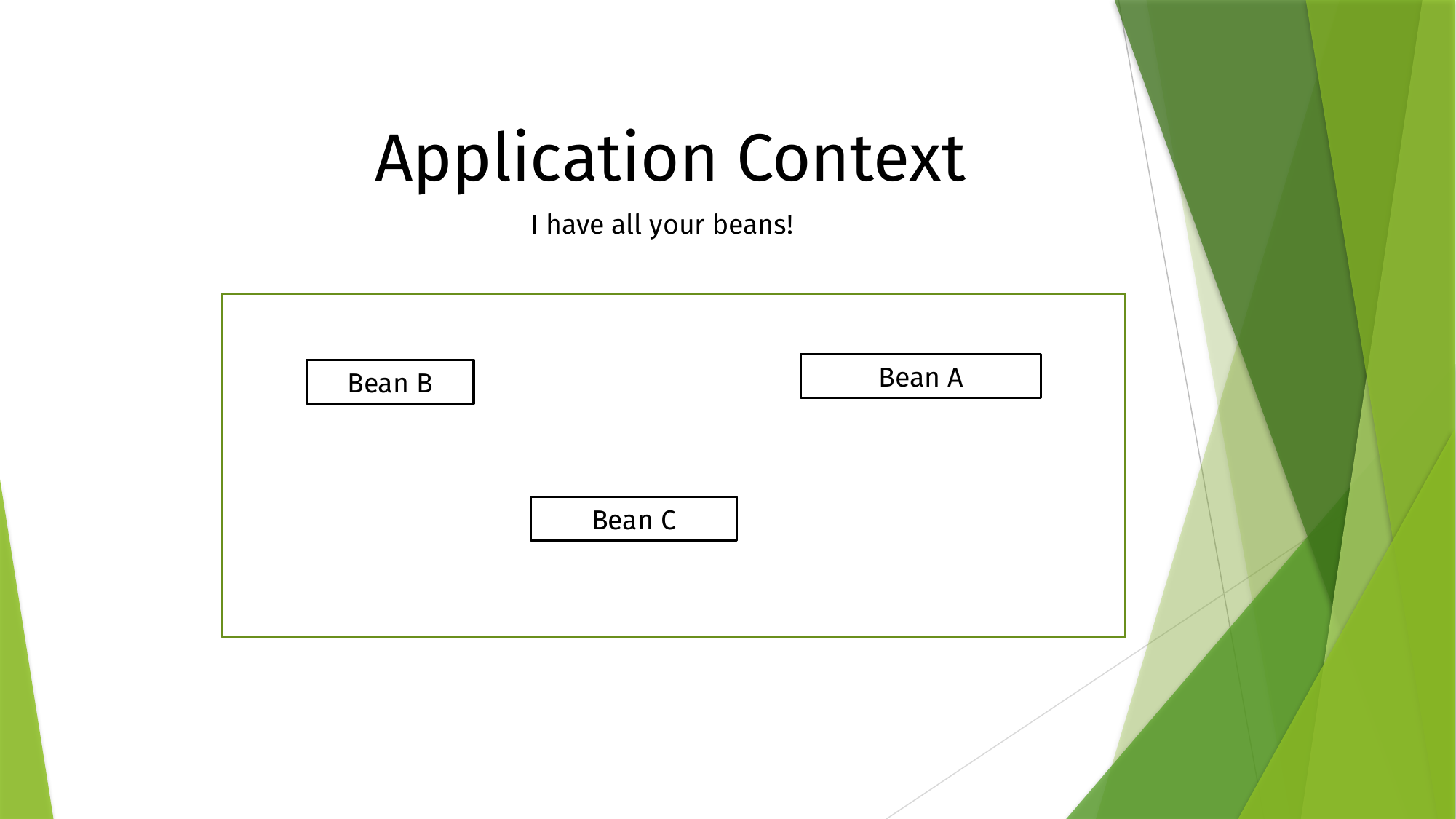

Application Context
I have all your beans!

Bean A
Bean B
Bean C